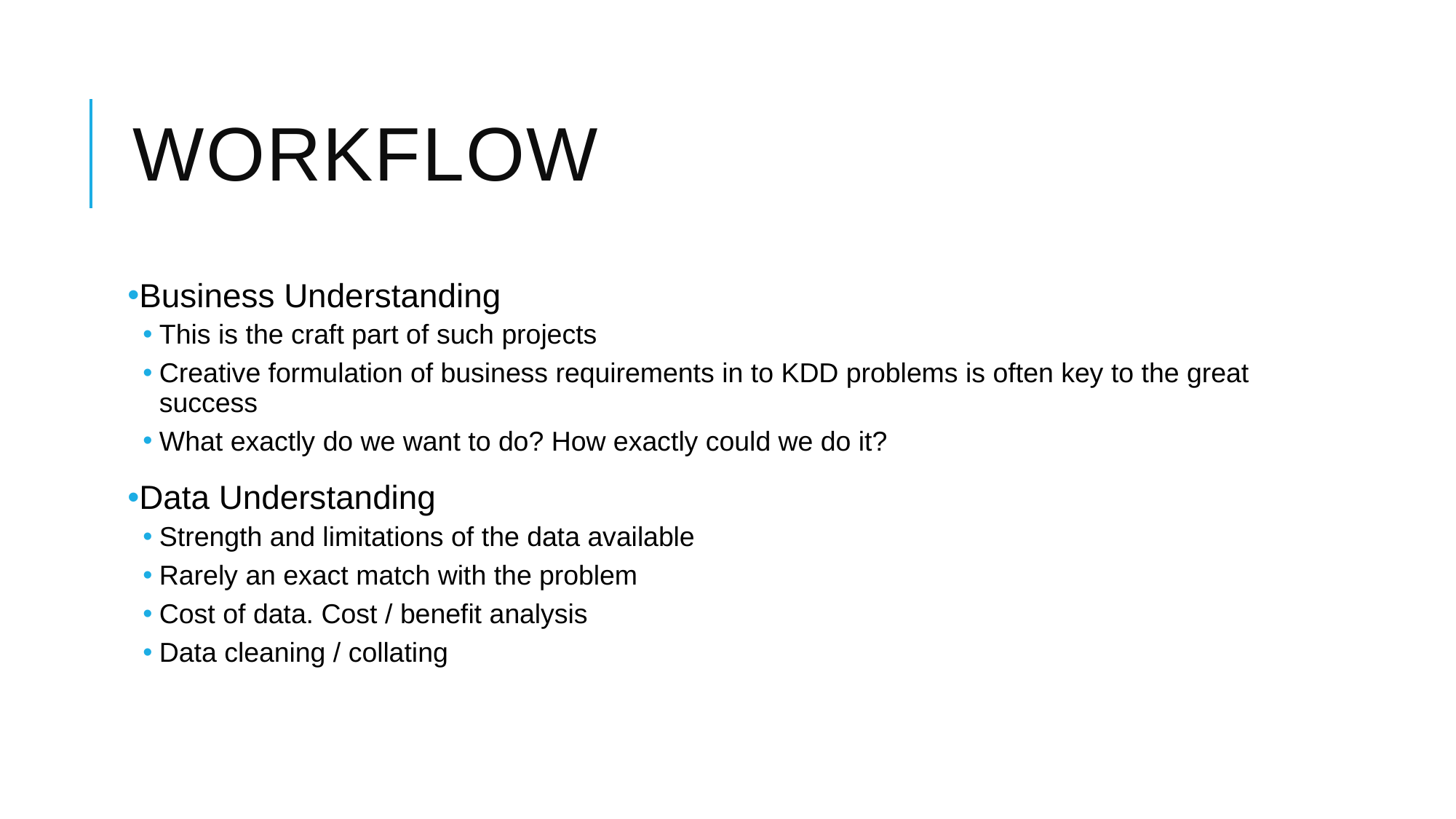

# workflow
Business Understanding
This is the craft part of such projects
Creative formulation of business requirements in to KDD problems is often key to the great success
What exactly do we want to do? How exactly could we do it?
Data Understanding
Strength and limitations of the data available
Rarely an exact match with the problem
Cost of data. Cost / benefit analysis
Data cleaning / collating